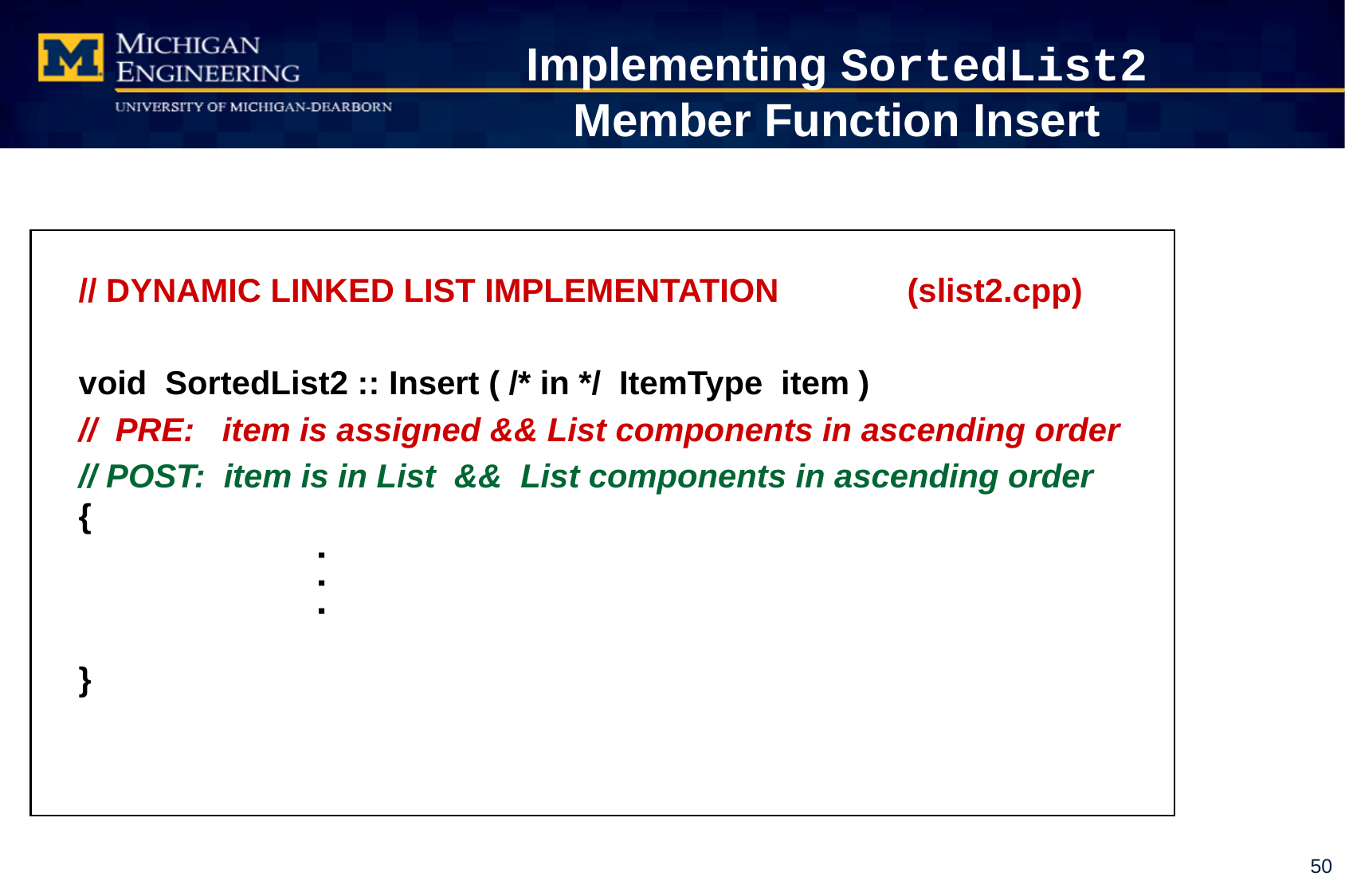

# Implementing SortedList2 Member Function Insert

// DYNAMIC LINKED LIST IMPLEMENTATION              (slist2.cpp)

void  SortedList2 :: Insert ( /* in */  ItemType  item )
//  PRE:   item is assigned && List components in ascending order
// POST:  item is in List  &&  List components in ascending order
{
		.
		.
		.

}
50